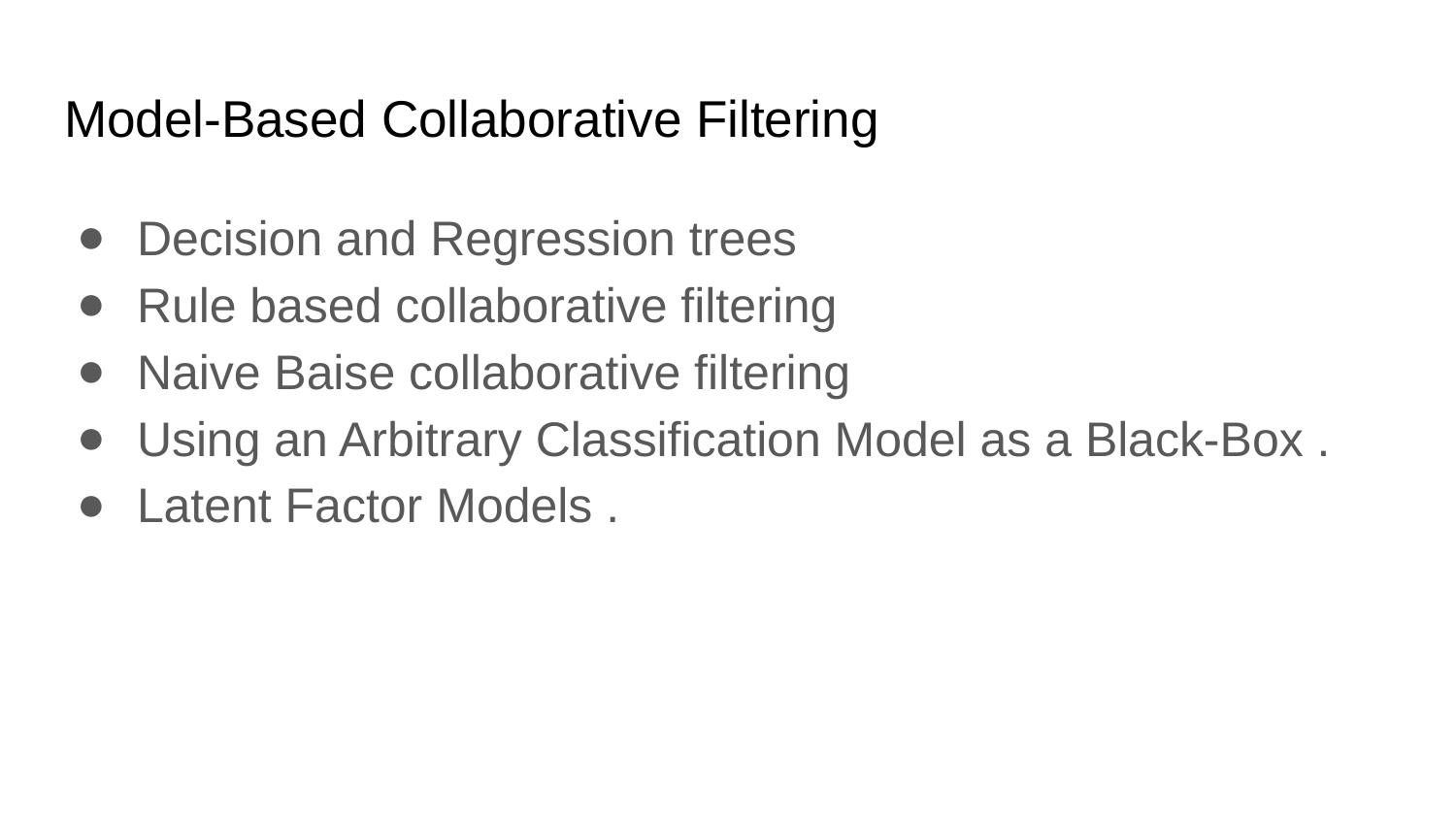

# Model-Based Collaborative Filtering
Decision and Regression trees
Rule based collaborative filtering
Naive Baise collaborative filtering
Using an Arbitrary Classification Model as a Black-Box .
Latent Factor Models .